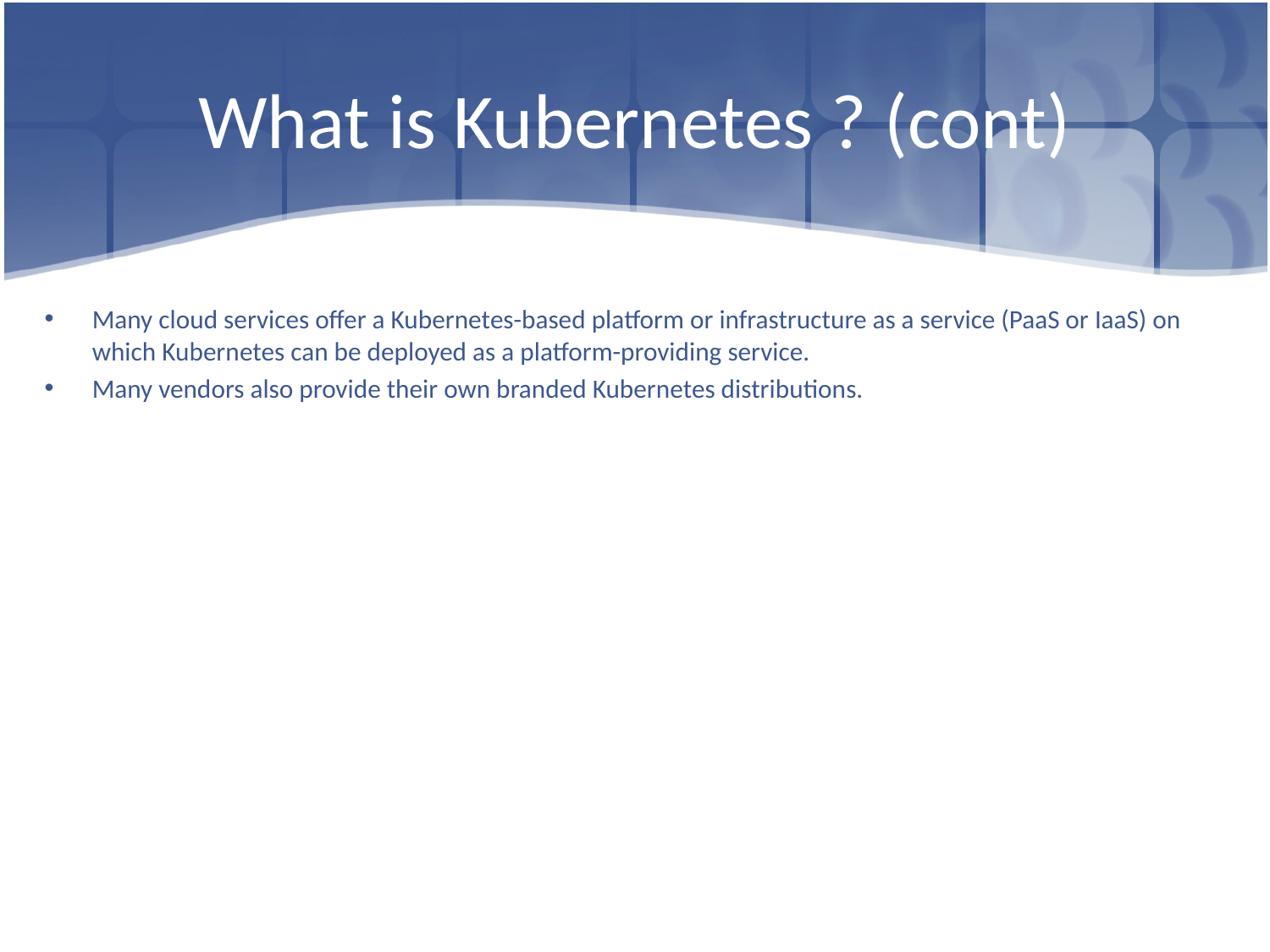

# What is Kubernetes ? (cont)
Many cloud services offer a Kubernetes-based platform or infrastructure as a service (PaaS or IaaS) on which Kubernetes can be deployed as a platform-providing service.
Many vendors also provide their own branded Kubernetes distributions.